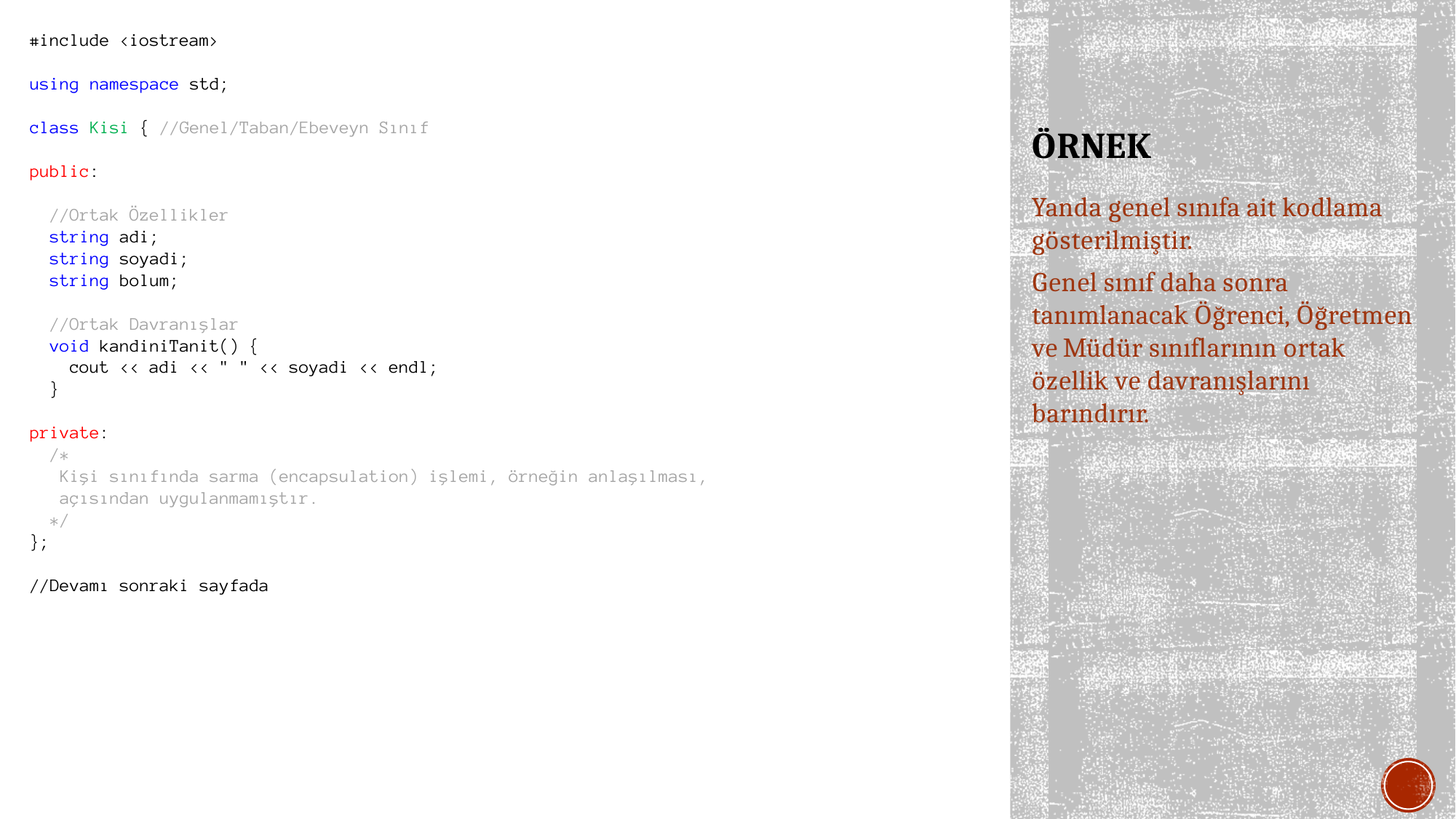

#include <iostream>

using namespace std;

class Kisi { //Genel/Taban/Ebeveyn Sınıf

public:

  //Ortak Özellikler
  string adi;
  string soyadi;
  string bolum;

  //Ortak Davranışlar
  void kandiniTanit() {
    cout << adi << " " << soyadi << endl;
  }

private:
  /*
   Kişi sınıfında sarma (encapsulation) işlemi, örneğin anlaşılması,
   açısından uygulanmamıştır.
  */
};

//Devamı sonraki sayfada
# ÖRNEK
Yanda genel sınıfa ait kodlama gösterilmiştir.
Genel sınıf daha sonra tanımlanacak Öğrenci, Öğretmen ve Müdür sınıflarının ortak özellik ve davranışlarını barındırır.